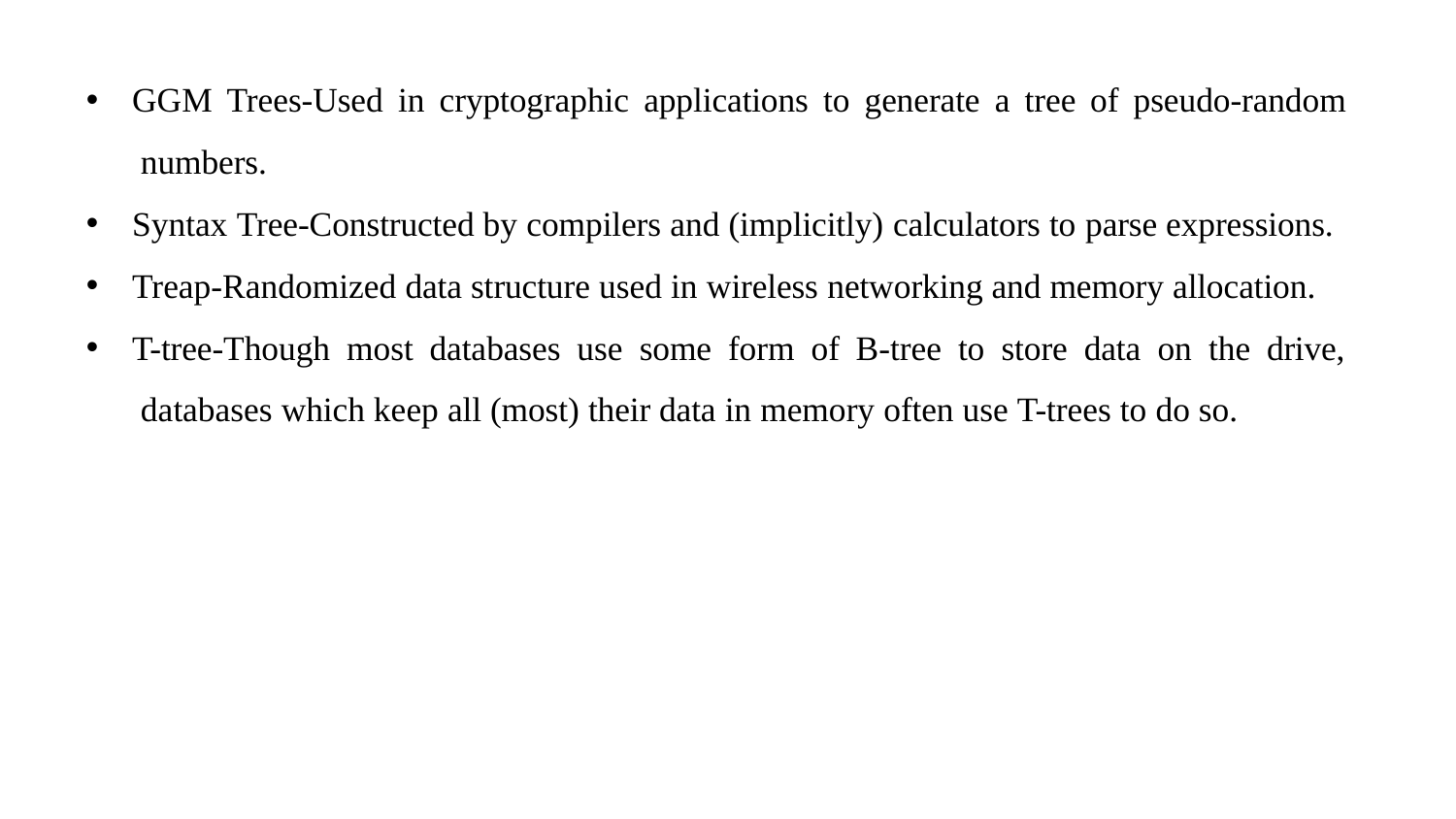

GGM Trees-Used in cryptographic applications to generate a tree of pseudo-random  numbers.
Syntax Tree-Constructed by compilers and (implicitly) calculators to parse expressions.
Treap-Randomized data structure used in wireless networking and memory allocation.
T-tree-Though most databases use some form of B-tree to store data on the drive,  databases which keep all (most) their data in memory often use T-trees to do so.